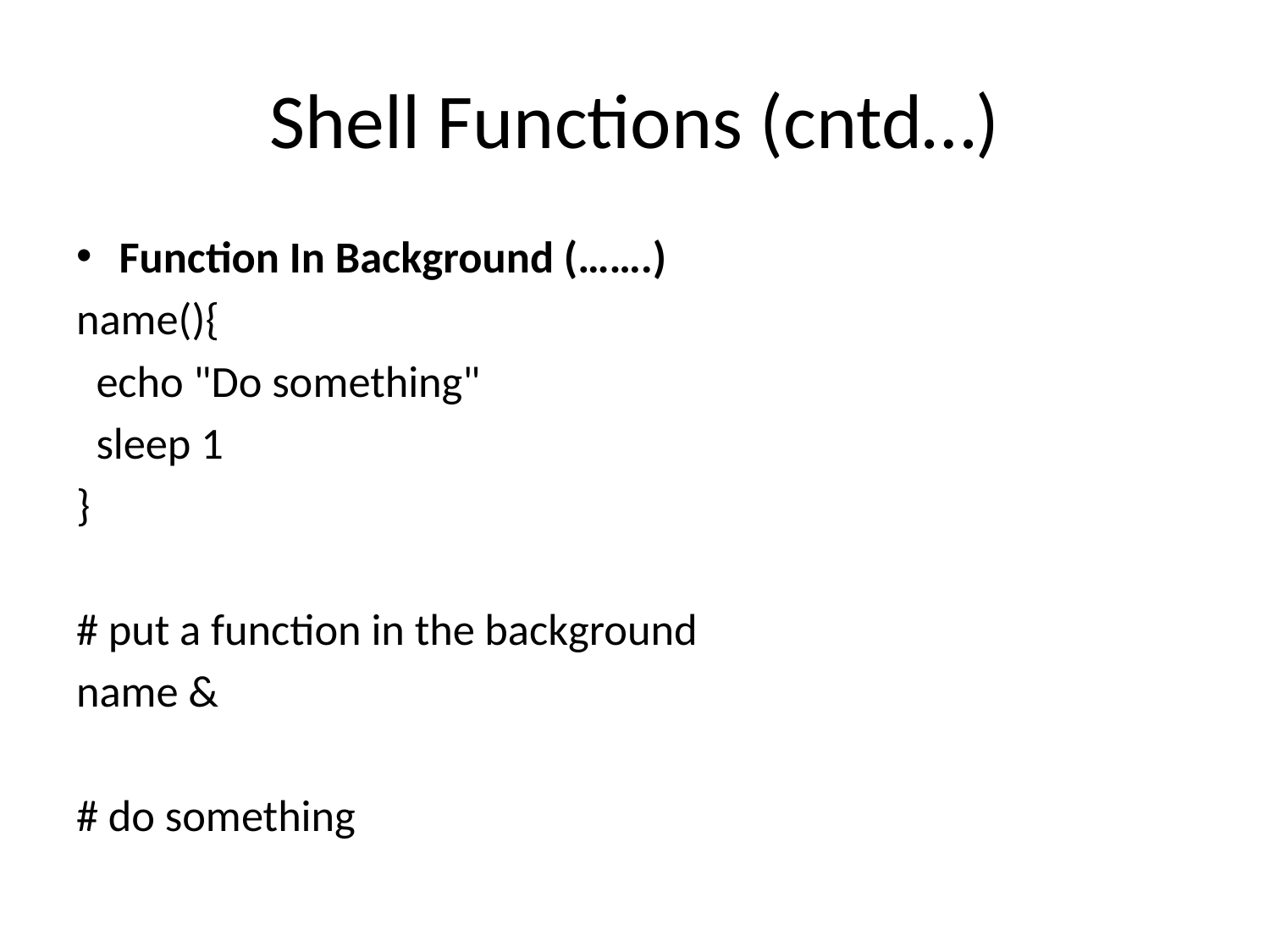

# Shell Functions (cntd…)
Function In Background (…….)
name(){
  echo "Do something"
  sleep 1
}

# put a function in the background
name &

# do something